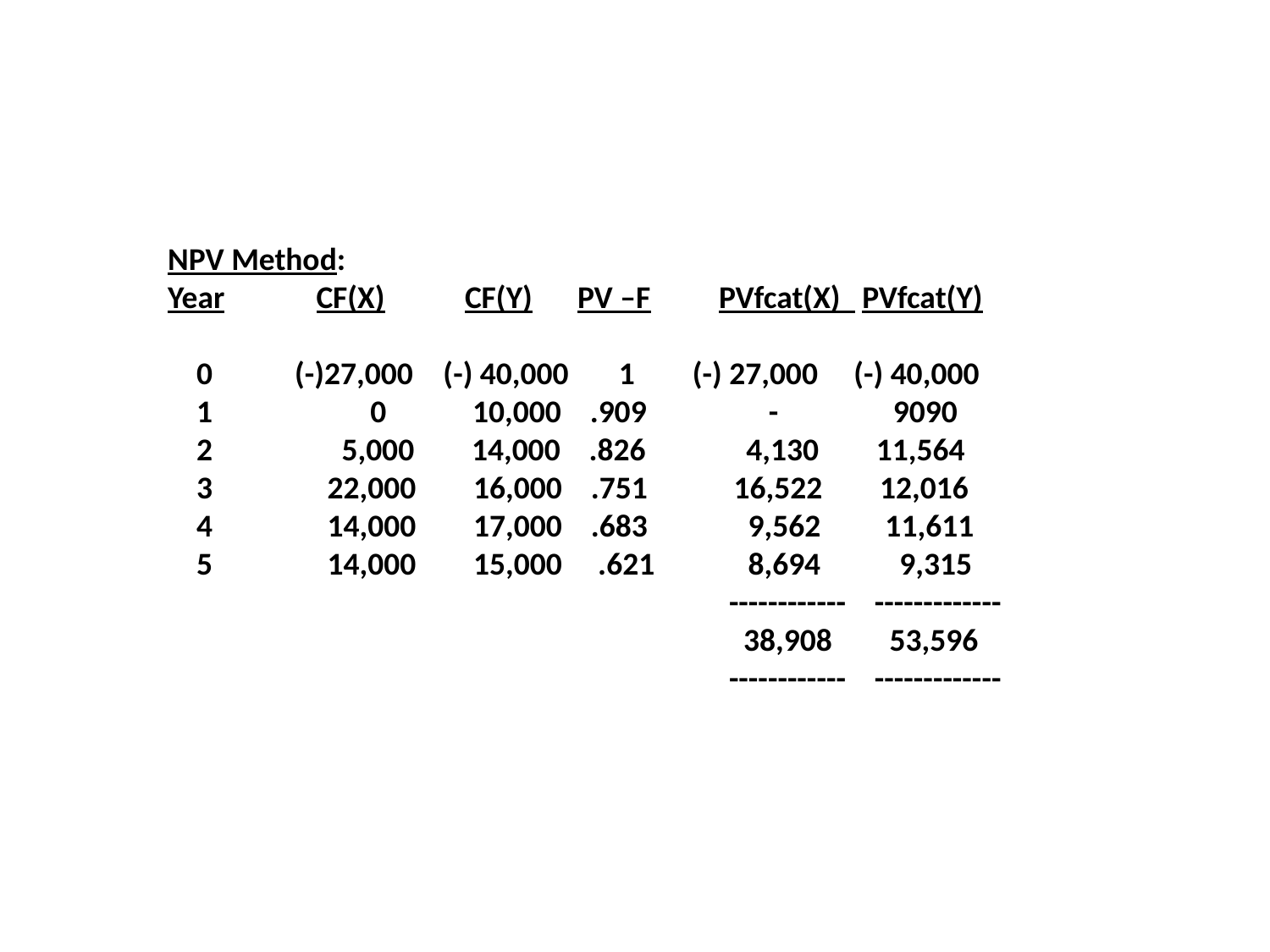

NPV Method:
Year	   CF(X)	      CF(Y)	    PV –F	      PVfcat(X)   PVfcat(Y)

    0	(-)27,000 	   (-) 40,000       1        (-) 27,000     (-) 40,000
    1                      0            10,000    .909                 -                9090
    2                  5,000        14,000    .826              4,130        11,564
    3                22,000        16,000    .751            16,522        12,016
    4                14,000        17,000    .683              9,562         11,611
    5                14,000        15,000     .621             8,694           9,315
                                                                              ------------    -------------
                                                                                38,908        53,596
                                                                              ------------    -------------